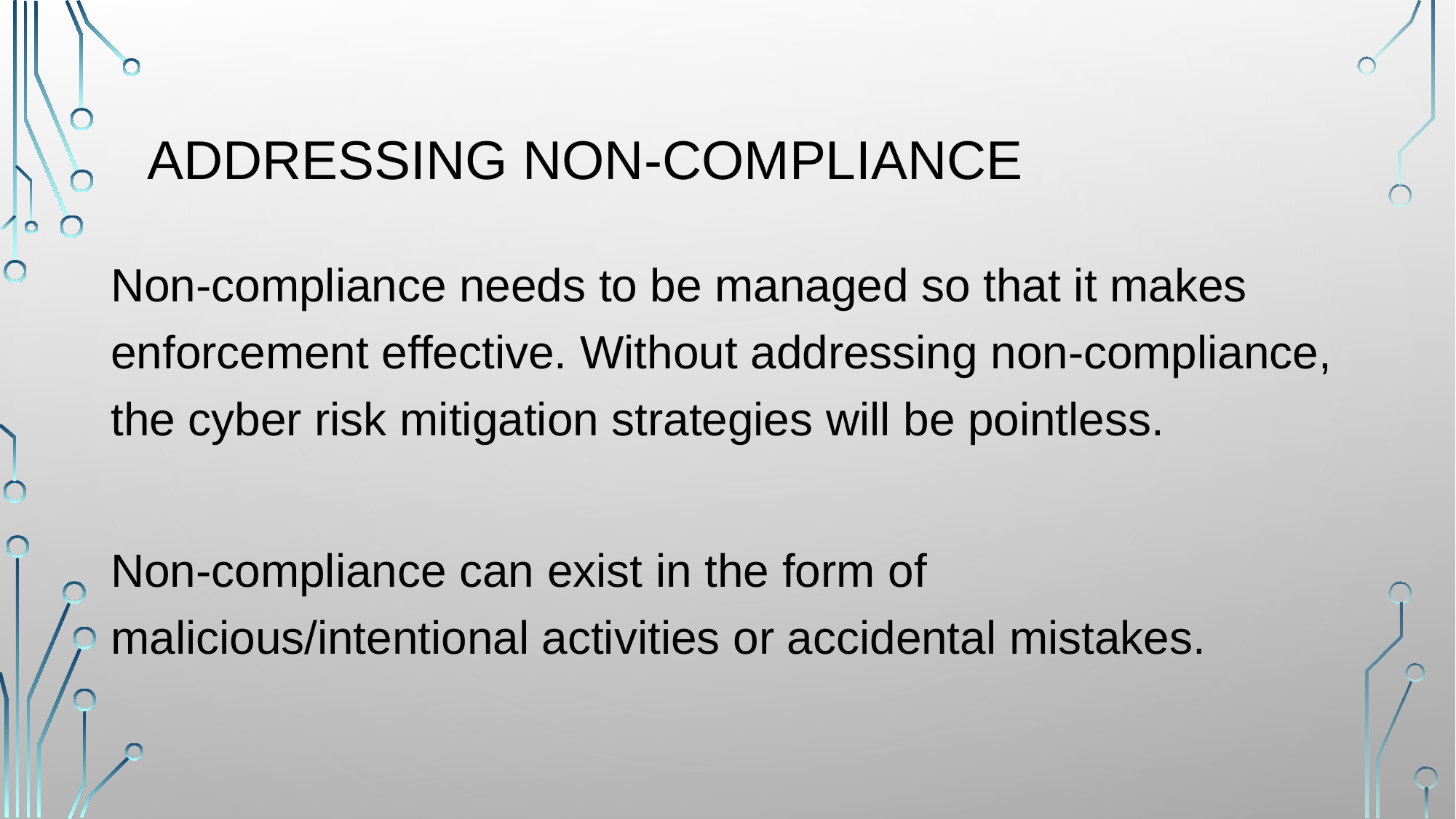

# Addressing non-compliance
Non-compliance needs to be managed so that it makes enforcement effective. Without addressing non-compliance, the cyber risk mitigation strategies will be pointless.

Non-compliance can exist in the form of malicious/intentional activities or accidental mistakes.